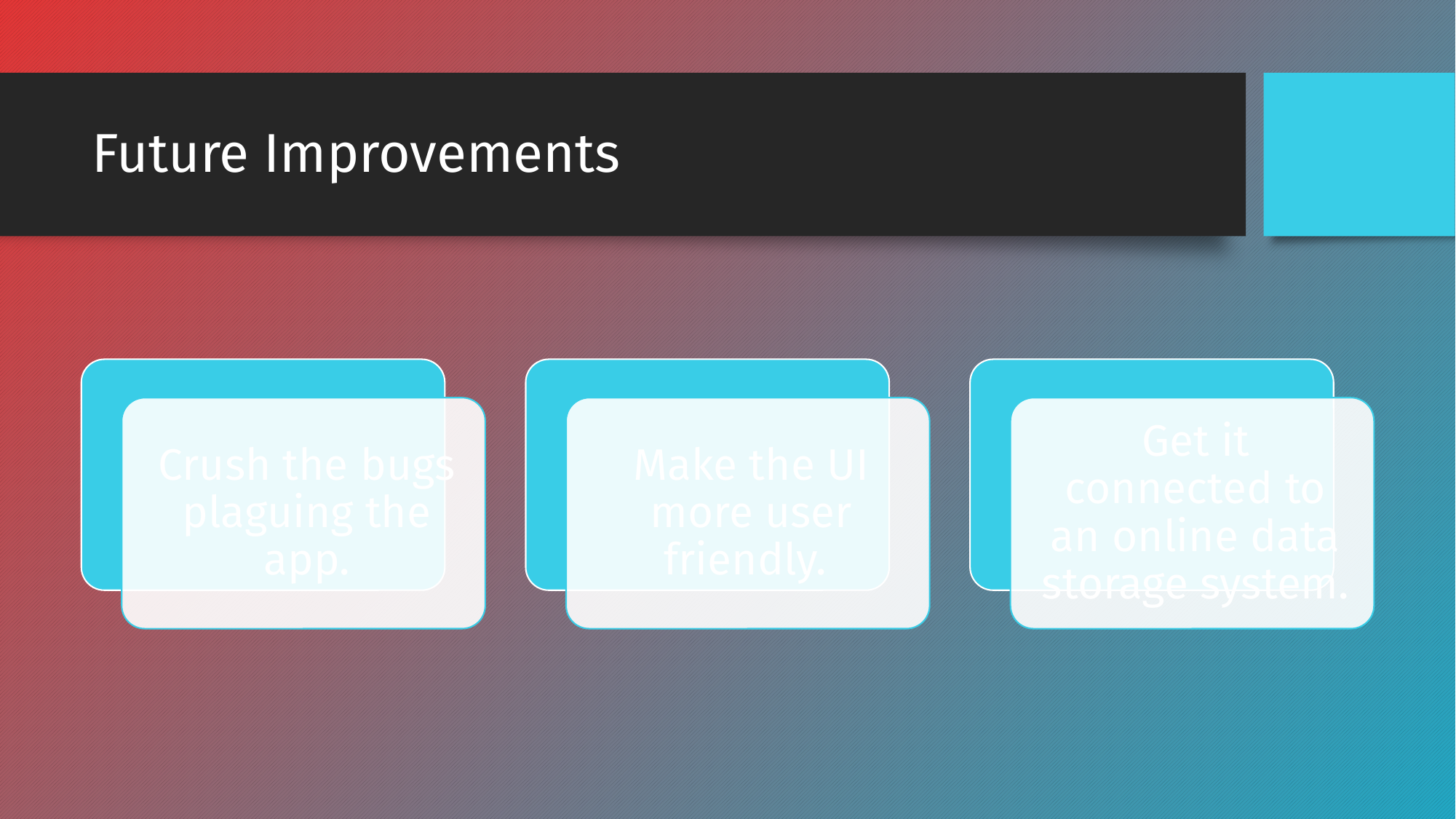

# Future Improvements
Crush the bugs plaguing the app.
Make the UI more user friendly.
Get it connected to an online data storage system.